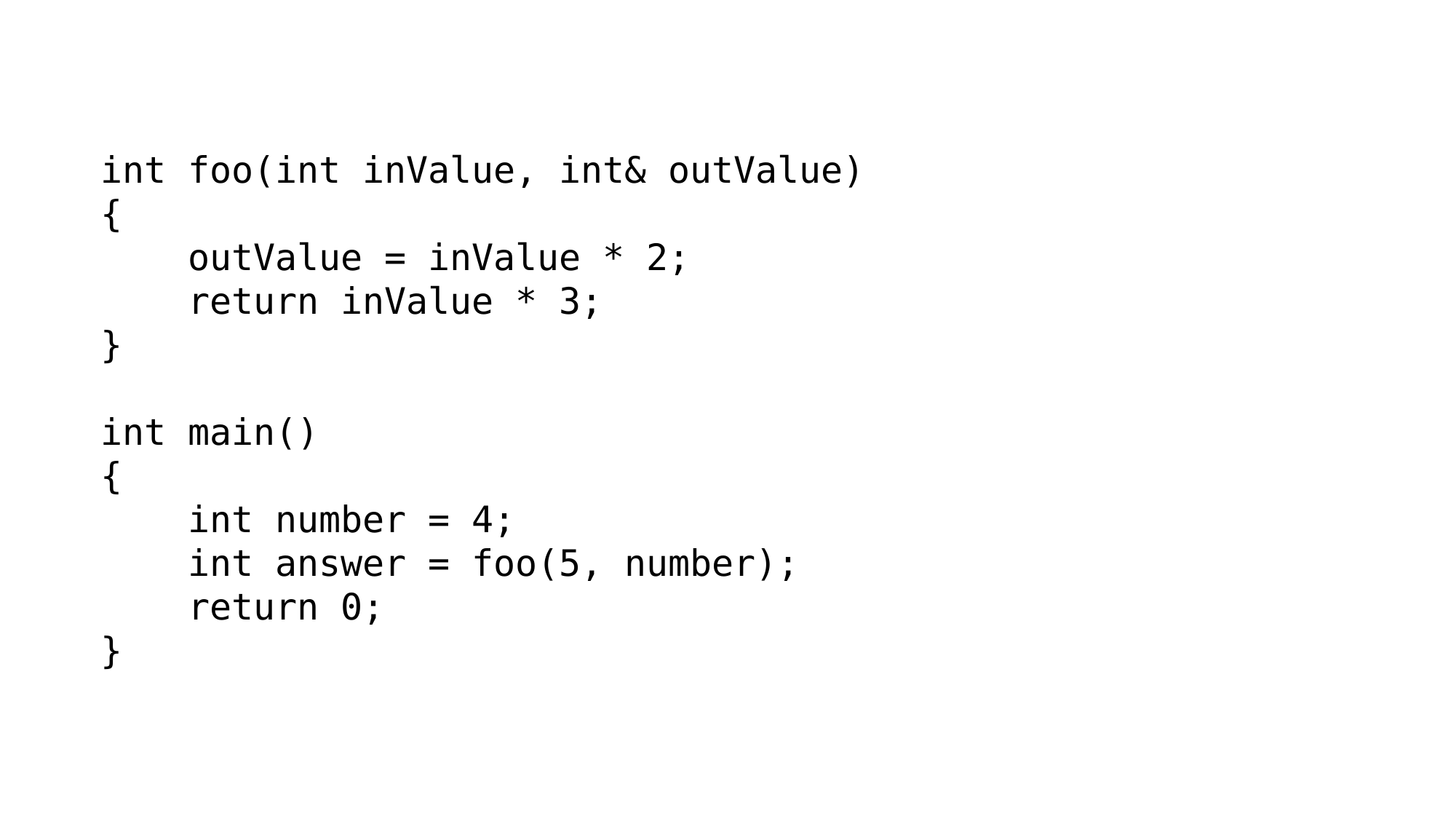

int foo(int inValue, int& outValue)
{
    outValue = inValue * 2;
    return inValue * 3;
}

int main()
{
    int number = 4;
    int answer = foo(5, number);
    return 0;
}